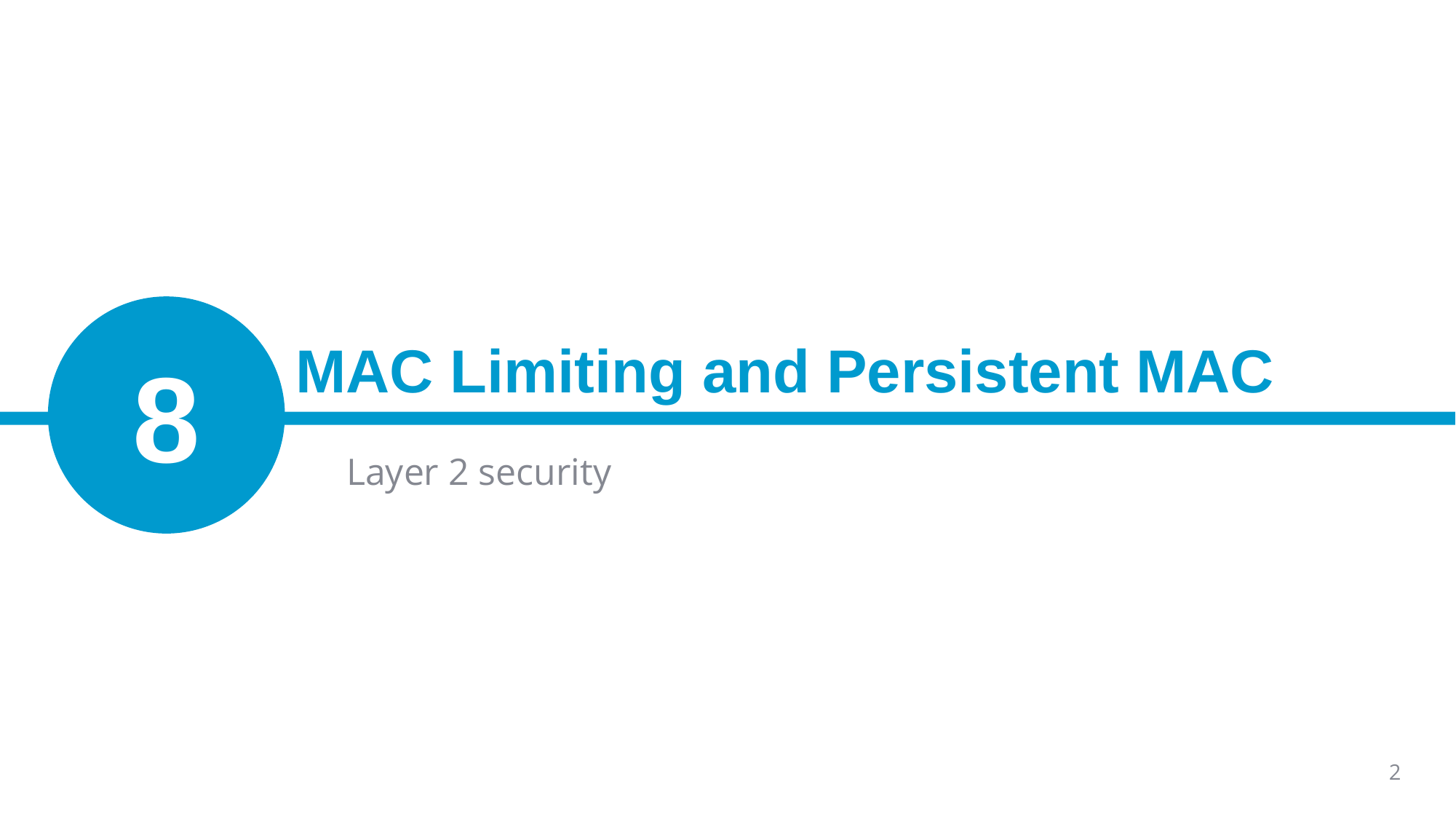

# MAC Limiting and Persistent MAC
8

Layer 2 security